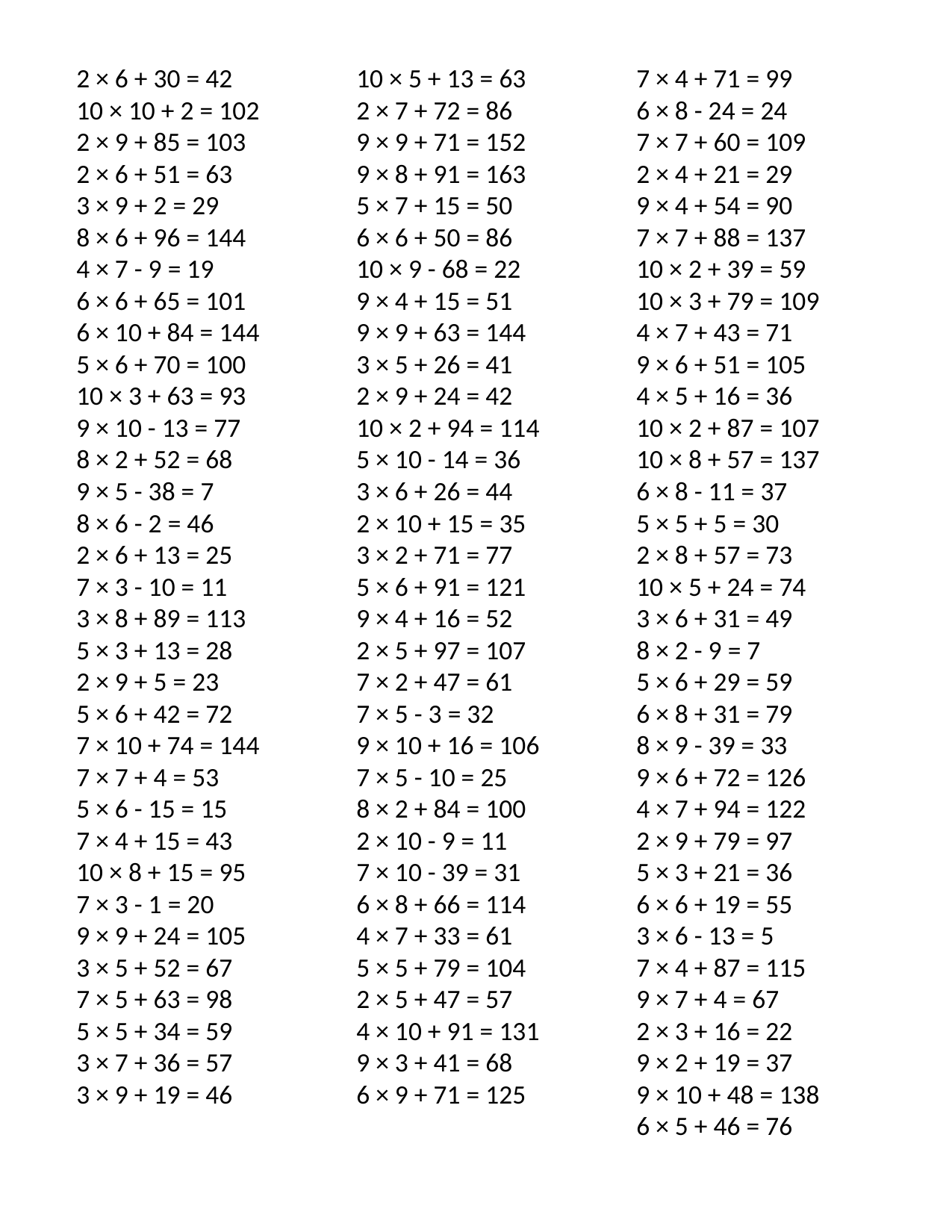

2 × 6 + 30 = 42
10 × 10 + 2 = 102
2 × 9 + 85 = 103
2 × 6 + 51 = 63
3 × 9 + 2 = 29
8 × 6 + 96 = 144
4 × 7 - 9 = 19
6 × 6 + 65 = 101
6 × 10 + 84 = 144
5 × 6 + 70 = 100
10 × 3 + 63 = 93
9 × 10 - 13 = 77
8 × 2 + 52 = 68
9 × 5 - 38 = 7
8 × 6 - 2 = 46
2 × 6 + 13 = 25
7 × 3 - 10 = 11
3 × 8 + 89 = 113
5 × 3 + 13 = 28
2 × 9 + 5 = 23
5 × 6 + 42 = 72
7 × 10 + 74 = 144
7 × 7 + 4 = 53
5 × 6 - 15 = 15
7 × 4 + 15 = 43
10 × 8 + 15 = 95
7 × 3 - 1 = 20
9 × 9 + 24 = 105
3 × 5 + 52 = 67
7 × 5 + 63 = 98
5 × 5 + 34 = 59
3 × 7 + 36 = 57
3 × 9 + 19 = 46

10 × 5 + 13 = 63
2 × 7 + 72 = 86
9 × 9 + 71 = 152
9 × 8 + 91 = 163
5 × 7 + 15 = 50
6 × 6 + 50 = 86
10 × 9 - 68 = 22
9 × 4 + 15 = 51
9 × 9 + 63 = 144
3 × 5 + 26 = 41
2 × 9 + 24 = 42
10 × 2 + 94 = 114
5 × 10 - 14 = 36
3 × 6 + 26 = 44
2 × 10 + 15 = 35
3 × 2 + 71 = 77
5 × 6 + 91 = 121
9 × 4 + 16 = 52
2 × 5 + 97 = 107
7 × 2 + 47 = 61
7 × 5 - 3 = 32
9 × 10 + 16 = 106
7 × 5 - 10 = 25
8 × 2 + 84 = 100
2 × 10 - 9 = 11
7 × 10 - 39 = 31
6 × 8 + 66 = 114
4 × 7 + 33 = 61
5 × 5 + 79 = 104
2 × 5 + 47 = 57
4 × 10 + 91 = 131
9 × 3 + 41 = 68
6 × 9 + 71 = 125

7 × 4 + 71 = 99
6 × 8 - 24 = 24
7 × 7 + 60 = 109
2 × 4 + 21 = 29
9 × 4 + 54 = 90
7 × 7 + 88 = 137
10 × 2 + 39 = 59
10 × 3 + 79 = 109
4 × 7 + 43 = 71
9 × 6 + 51 = 105
4 × 5 + 16 = 36
10 × 2 + 87 = 107
10 × 8 + 57 = 137
6 × 8 - 11 = 37
5 × 5 + 5 = 30
2 × 8 + 57 = 73
10 × 5 + 24 = 74
3 × 6 + 31 = 49
8 × 2 - 9 = 7
5 × 6 + 29 = 59
6 × 8 + 31 = 79
8 × 9 - 39 = 33
9 × 6 + 72 = 126
4 × 7 + 94 = 122
2 × 9 + 79 = 97
5 × 3 + 21 = 36
6 × 6 + 19 = 55
3 × 6 - 13 = 5
7 × 4 + 87 = 115
9 × 7 + 4 = 67
2 × 3 + 16 = 22
9 × 2 + 19 = 37
9 × 10 + 48 = 138
6 × 5 + 46 = 76